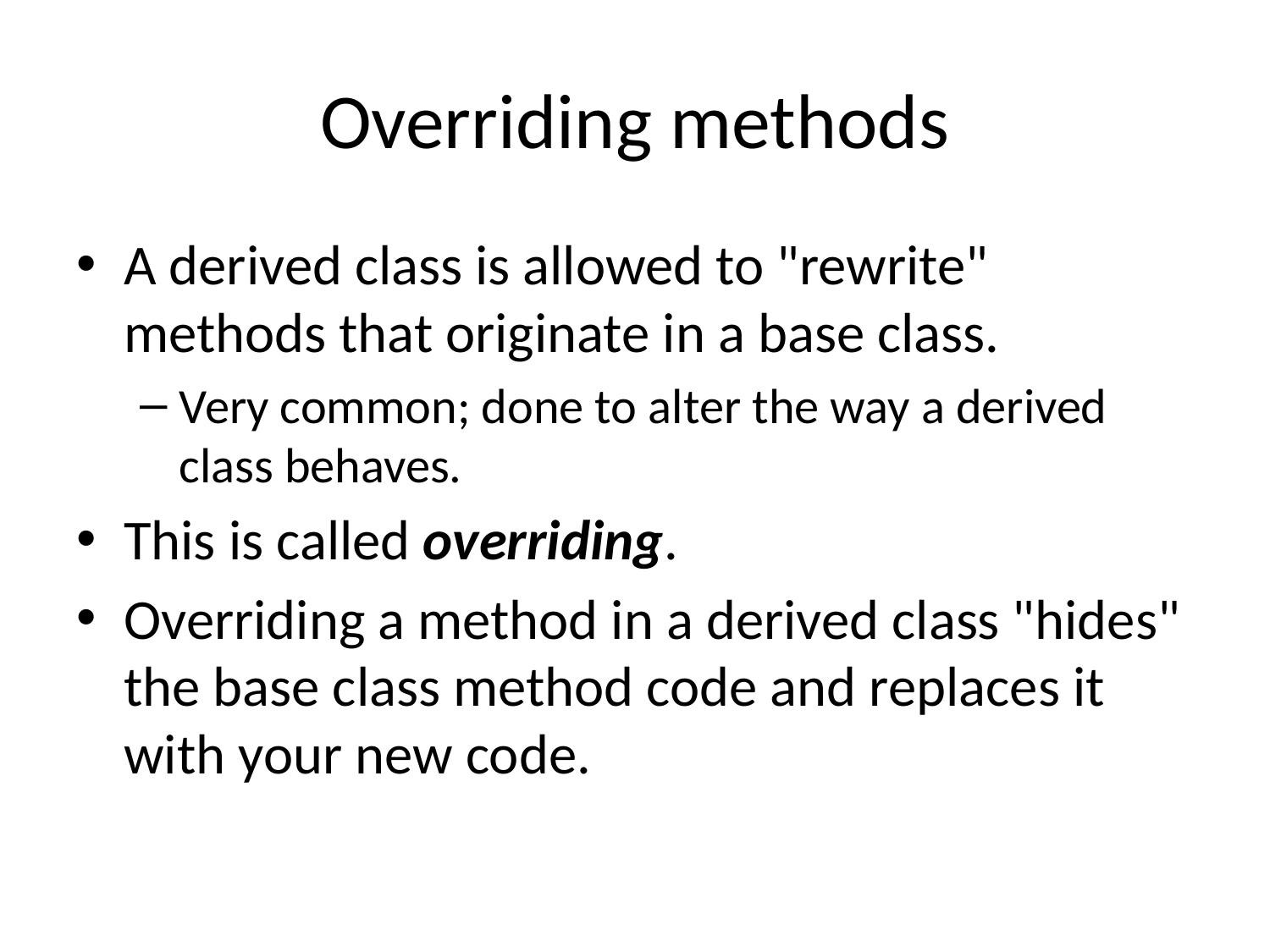

# Overriding methods
A derived class is allowed to "rewrite" methods that originate in a base class.
Very common; done to alter the way a derived class behaves.
This is called overriding.
Overriding a method in a derived class "hides" the base class method code and replaces it with your new code.